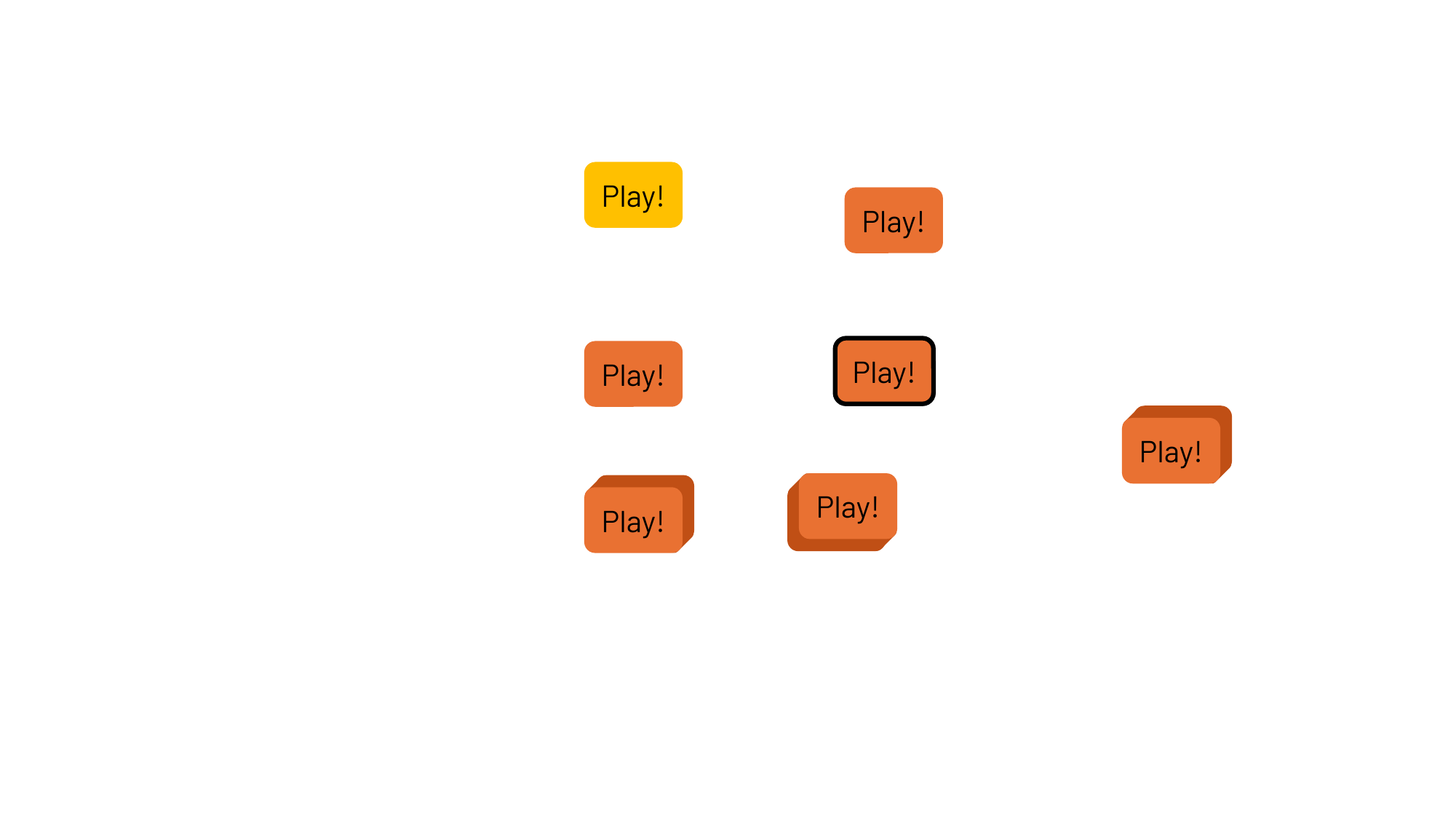

Play!
Play!
Play!
Play!
Play!

Play!

Play!

Play!

Play!

Play!